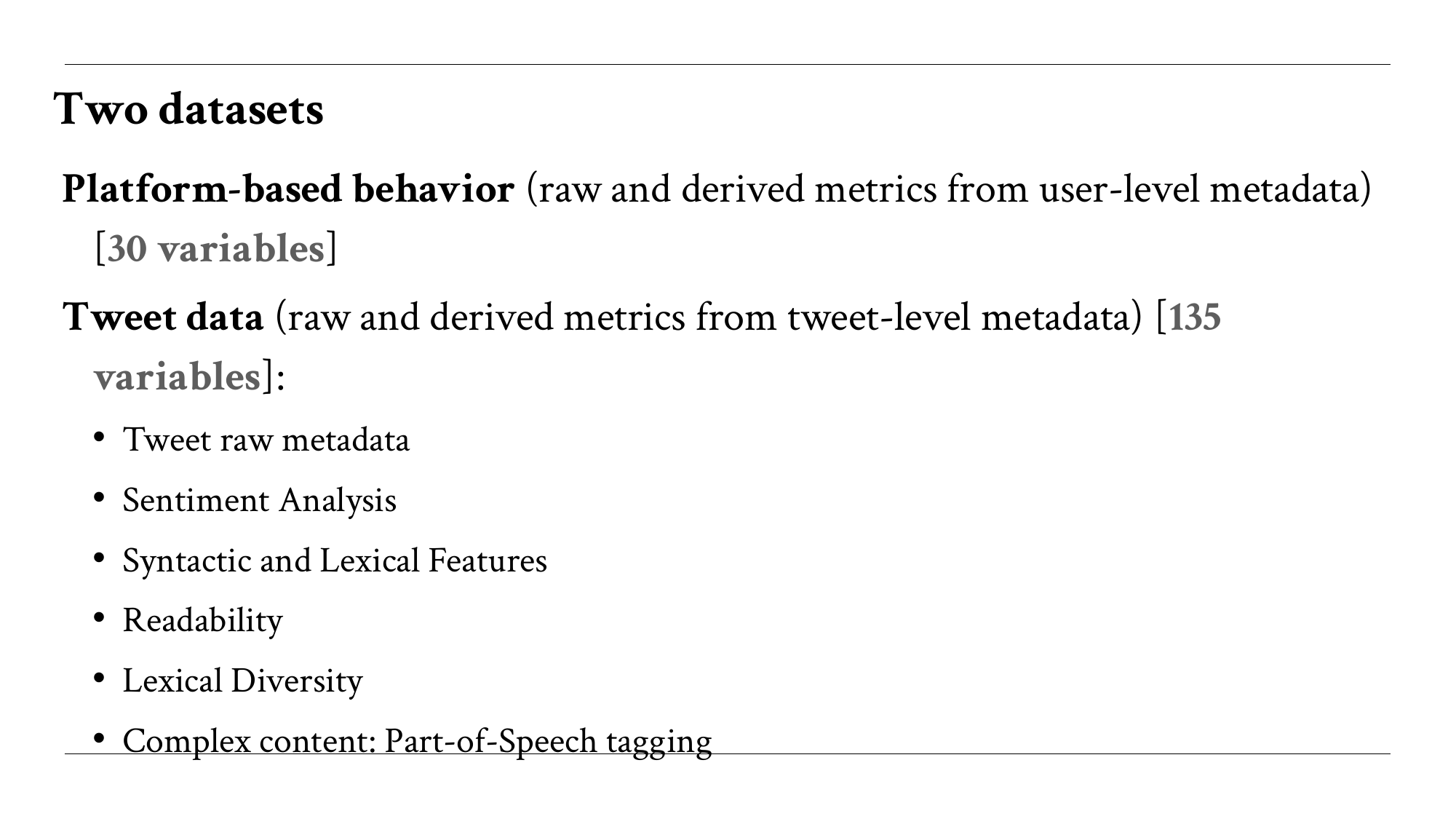

Two datasets
Platform-based behavior (raw and derived metrics from user-level metadata) [30 variables]
Tweet data (raw and derived metrics from tweet-level metadata) [135 variables]:
Tweet raw metadata
Sentiment Analysis
Syntactic and Lexical Features
Readability
Lexical Diversity
Complex content: Part-of-Speech tagging